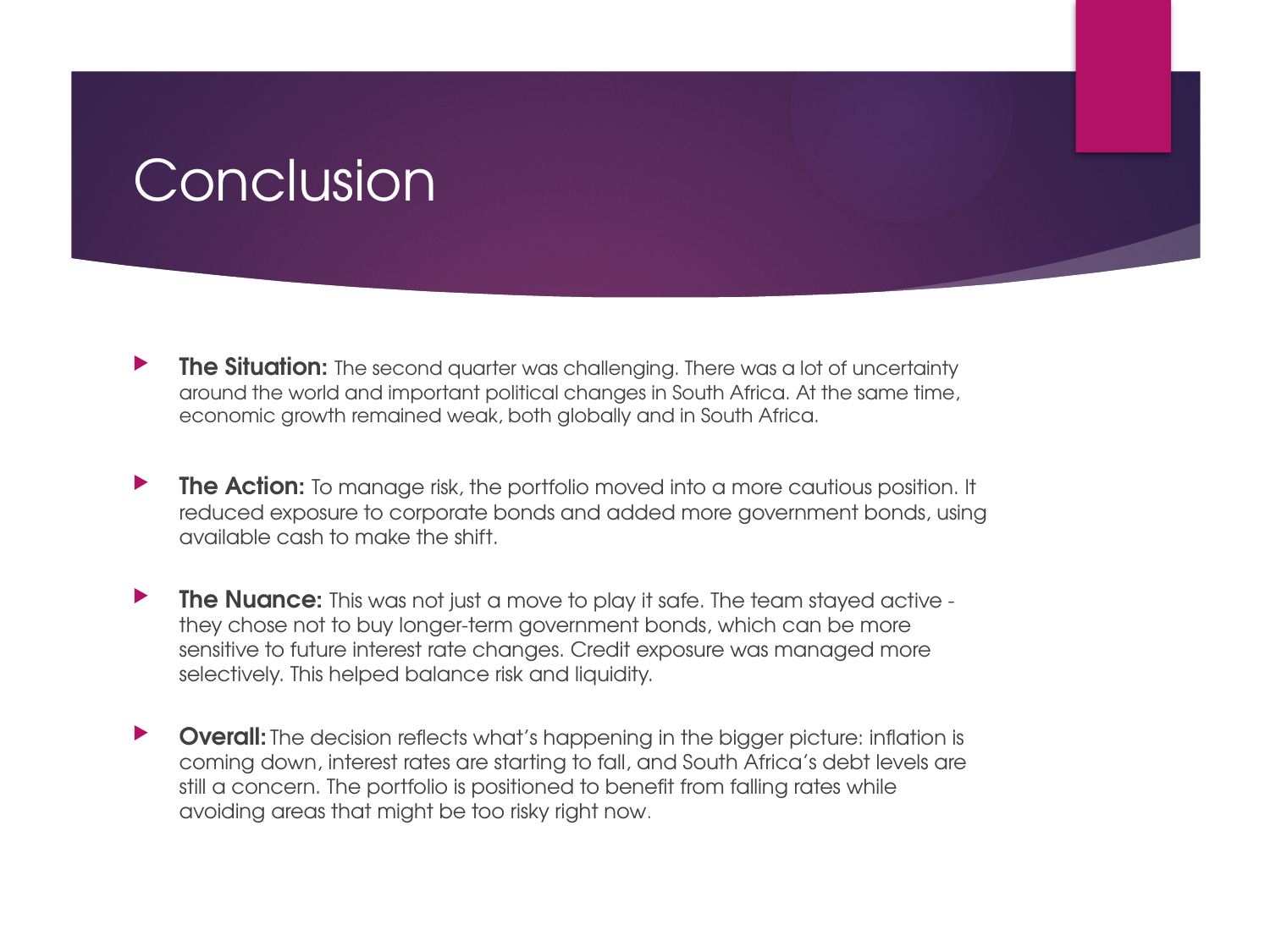

# Conclusion
The Situation: The second quarter was challenging. There was a lot of uncertainty around the world and important political changes in South Africa. At the same time, economic growth remained weak, both globally and in South Africa.

The Action: To manage risk, the portfolio moved into a more cautious position. It reduced exposure to corporate bonds and added more government bonds, using available cash to make the shift.

The Nuance: This was not just a move to play it safe. The team stayed active - they chose not to buy longer-term government bonds, which can be more sensitive to future interest rate changes. Credit exposure was managed more selectively. This helped balance risk and liquidity.

Overall: The decision reflects what’s happening in the bigger picture: inflation is coming down, interest rates are starting to fall, and South Africa’s debt levels are still a concern. The portfolio is positioned to benefit from falling rates while avoiding areas that might be too risky right now.